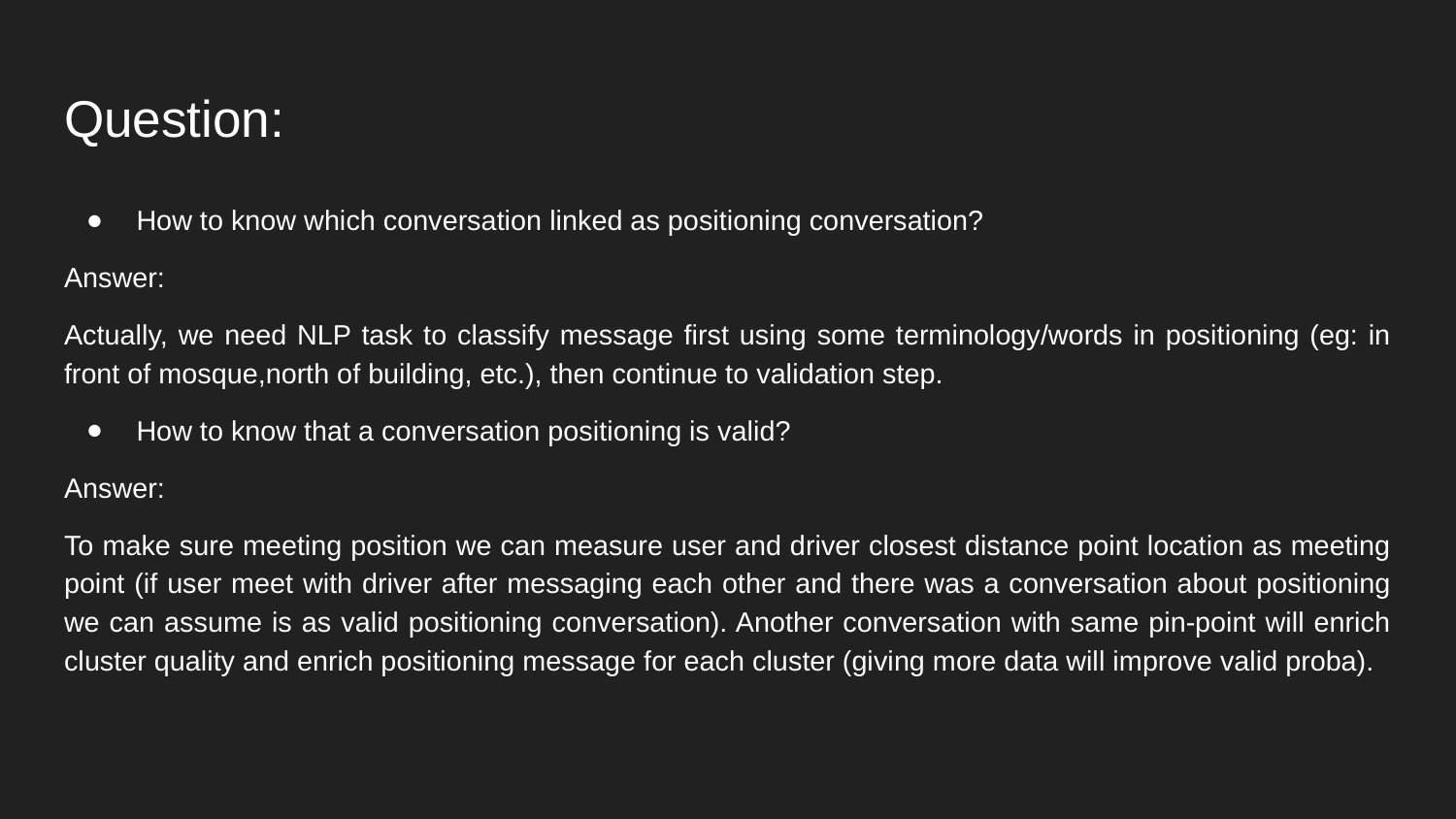

# Question:
How to know which conversation linked as positioning conversation?
Answer:
Actually, we need NLP task to classify message first using some terminology/words in positioning (eg: in front of mosque,north of building, etc.), then continue to validation step.
How to know that a conversation positioning is valid?
Answer:
To make sure meeting position we can measure user and driver closest distance point location as meeting point (if user meet with driver after messaging each other and there was a conversation about positioning we can assume is as valid positioning conversation). Another conversation with same pin-point will enrich cluster quality and enrich positioning message for each cluster (giving more data will improve valid proba).